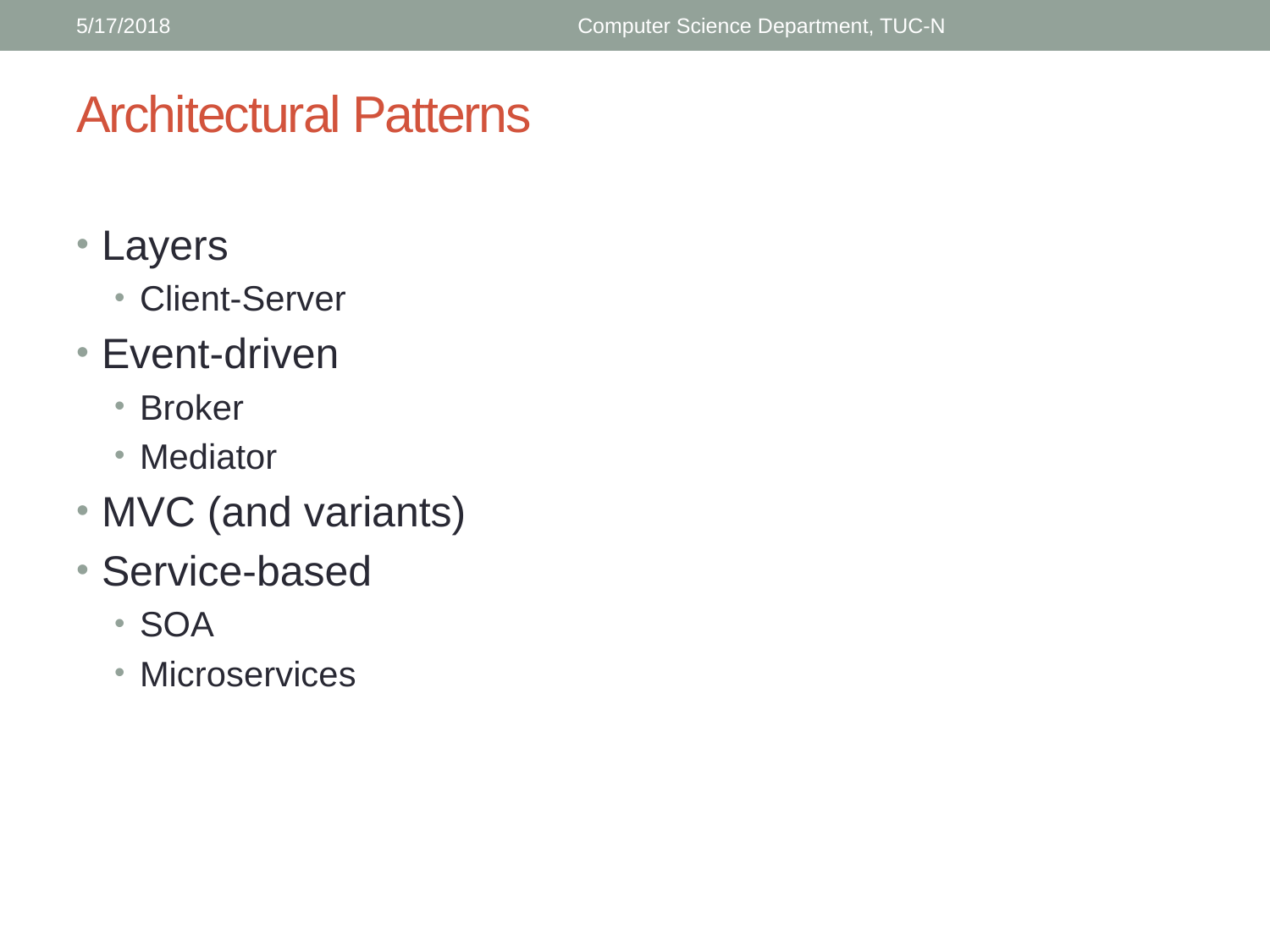

5/17/2018
Computer Science Department, TUC-N
# Architectural Patterns
Layers
Client-Server
Event-driven
Broker
Mediator
MVC (and variants)
Service-based
SOA
Microservices